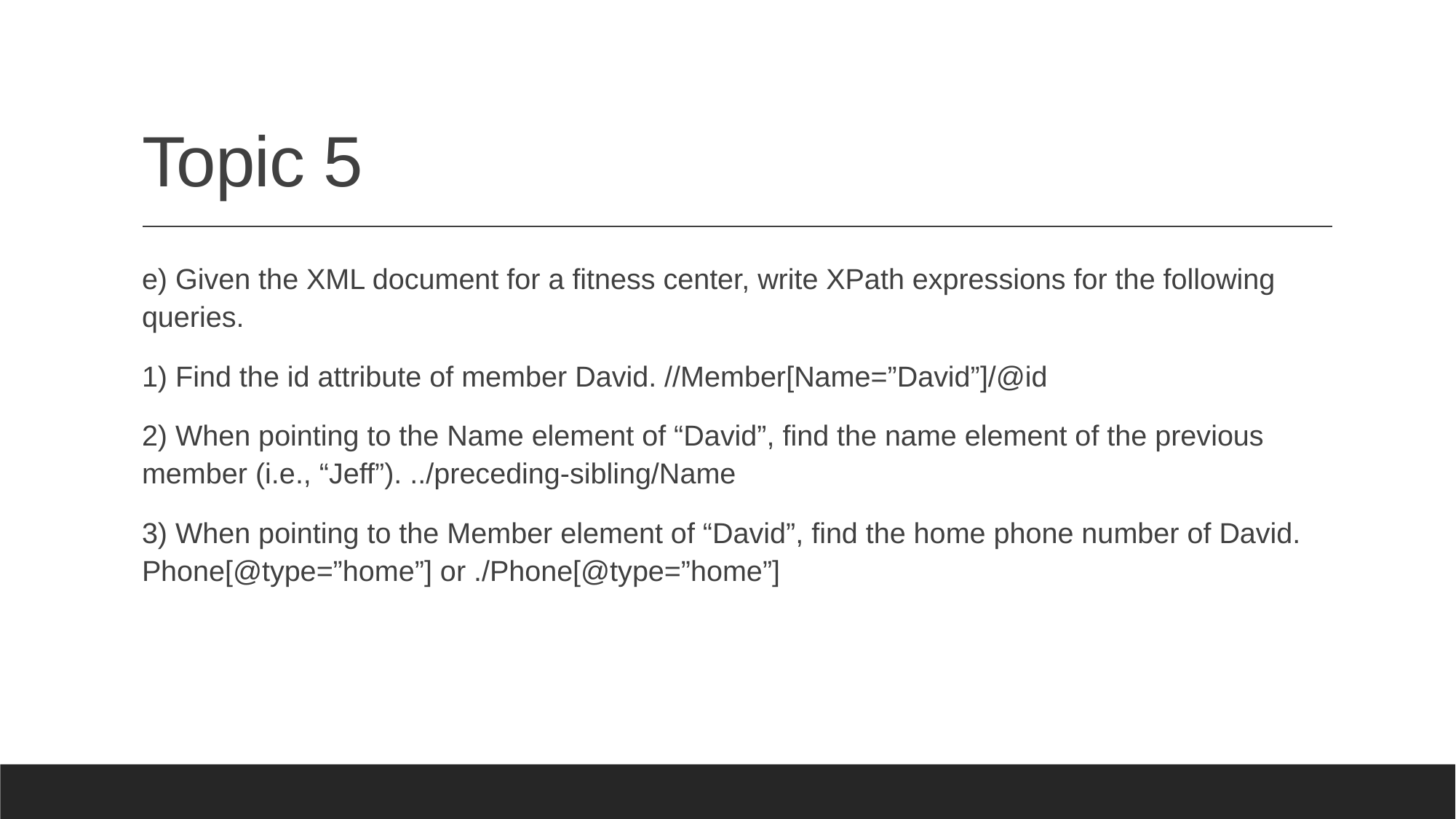

# Topic 5
e) Given the XML document for a fitness center, write XPath expressions for the following queries.
1) Find the id attribute of member David. //Member[Name=”David”]/@id
2) When pointing to the Name element of “David”, find the name element of the previous member (i.e., “Jeff”). ../preceding-sibling/Name
3) When pointing to the Member element of “David”, find the home phone number of David. Phone[@type=”home”] or ./Phone[@type=”home”]